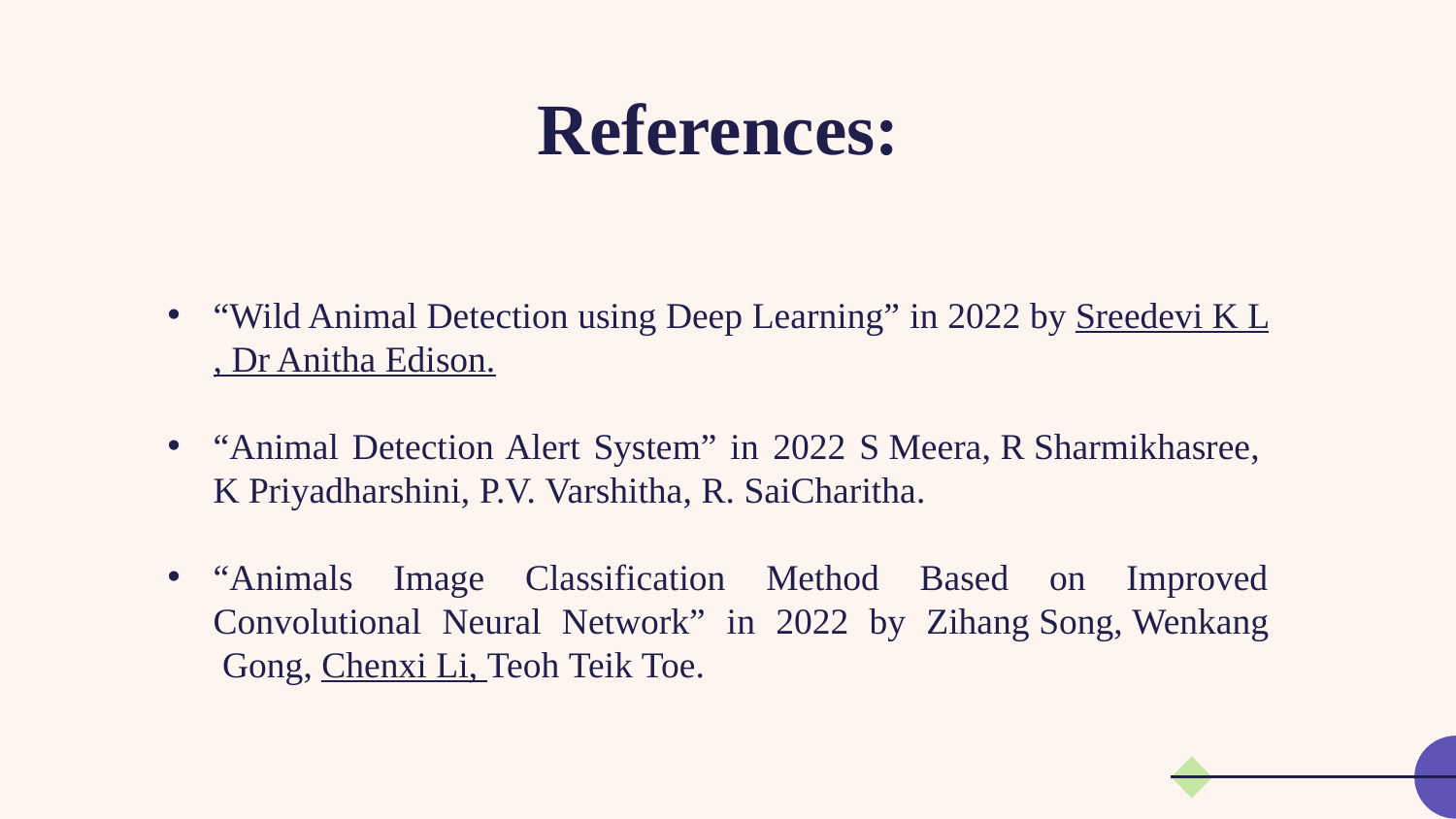

# References:

“Wild Animal Detection using Deep Learning” in 2022 by Sreedevi K L , Dr Anitha Edison.

“Animal Detection Alert System” in 2022 S Meera, R Sharmikhasree, K Priyadharshini, P.V. Varshitha, R. SaiCharitha.

“Animals Image Classification Method Based on Improved Convolutional Neural Network” in 2022 by Zihang Song, Wenkang Gong, Chenxi Li, Teoh Teik Toe.